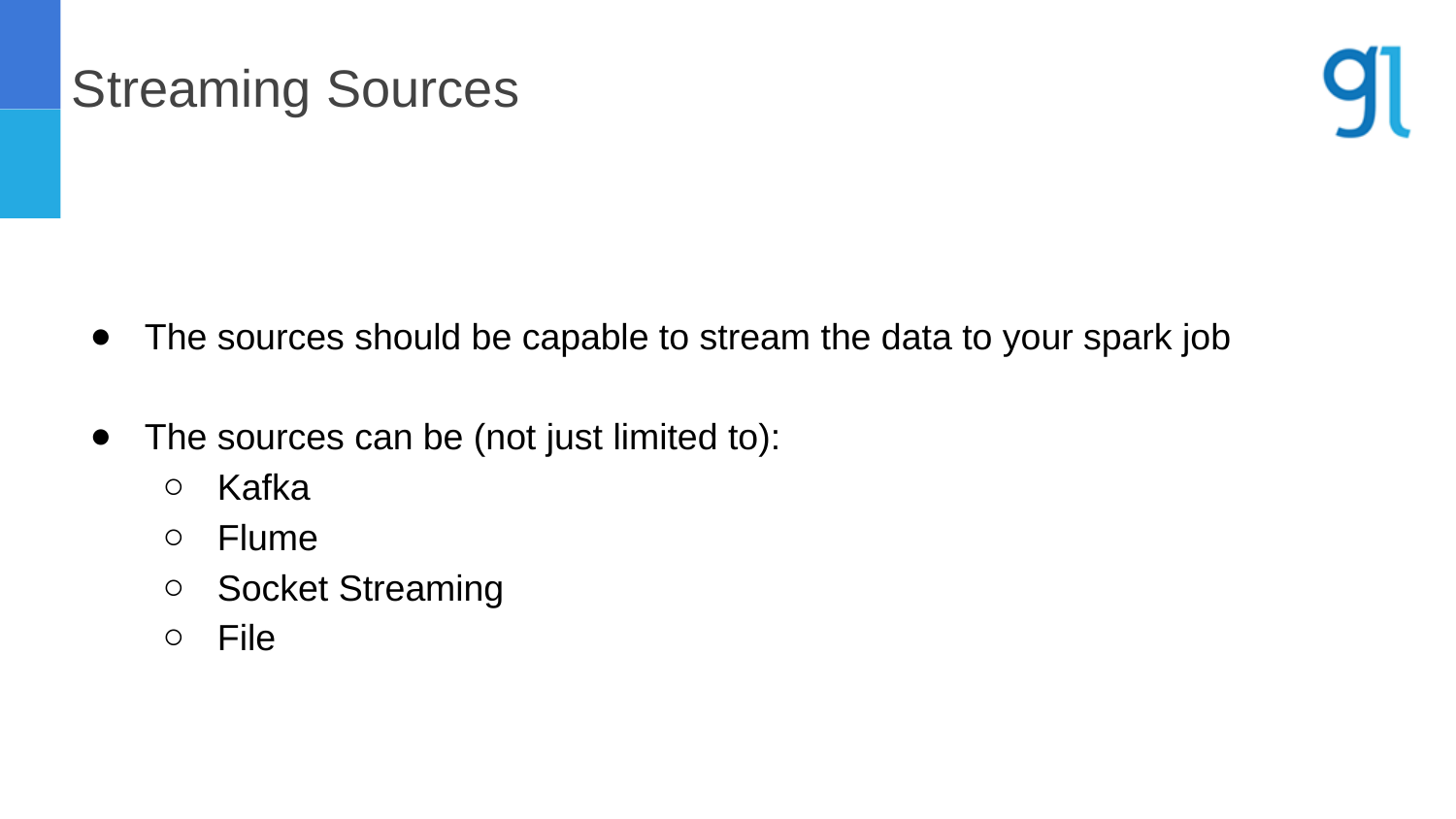

Streaming Sources
The sources should be capable to stream the data to your spark job

The sources can be (not just limited to):
Kafka
Flume
Socket Streaming
File